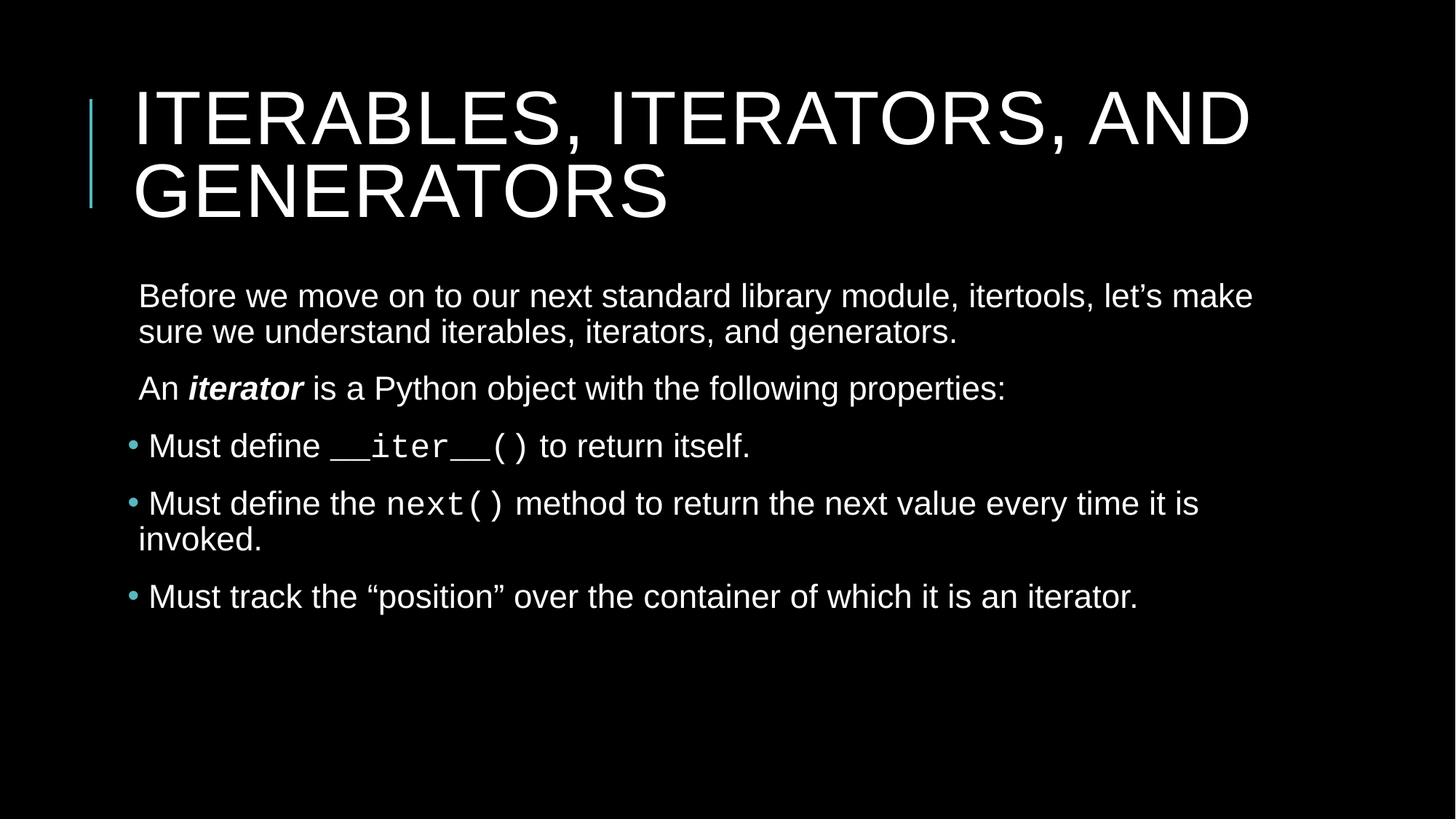

# Iterables, iterators, and generators
Before we move on to our next standard library module, itertools, let’s make sure we understand iterables, iterators, and generators.
An iterator is a Python object with the following properties:
 Must define __iter__() to return itself.
 Must define the next() method to return the next value every time it is invoked.
 Must track the “position” over the container of which it is an iterator.